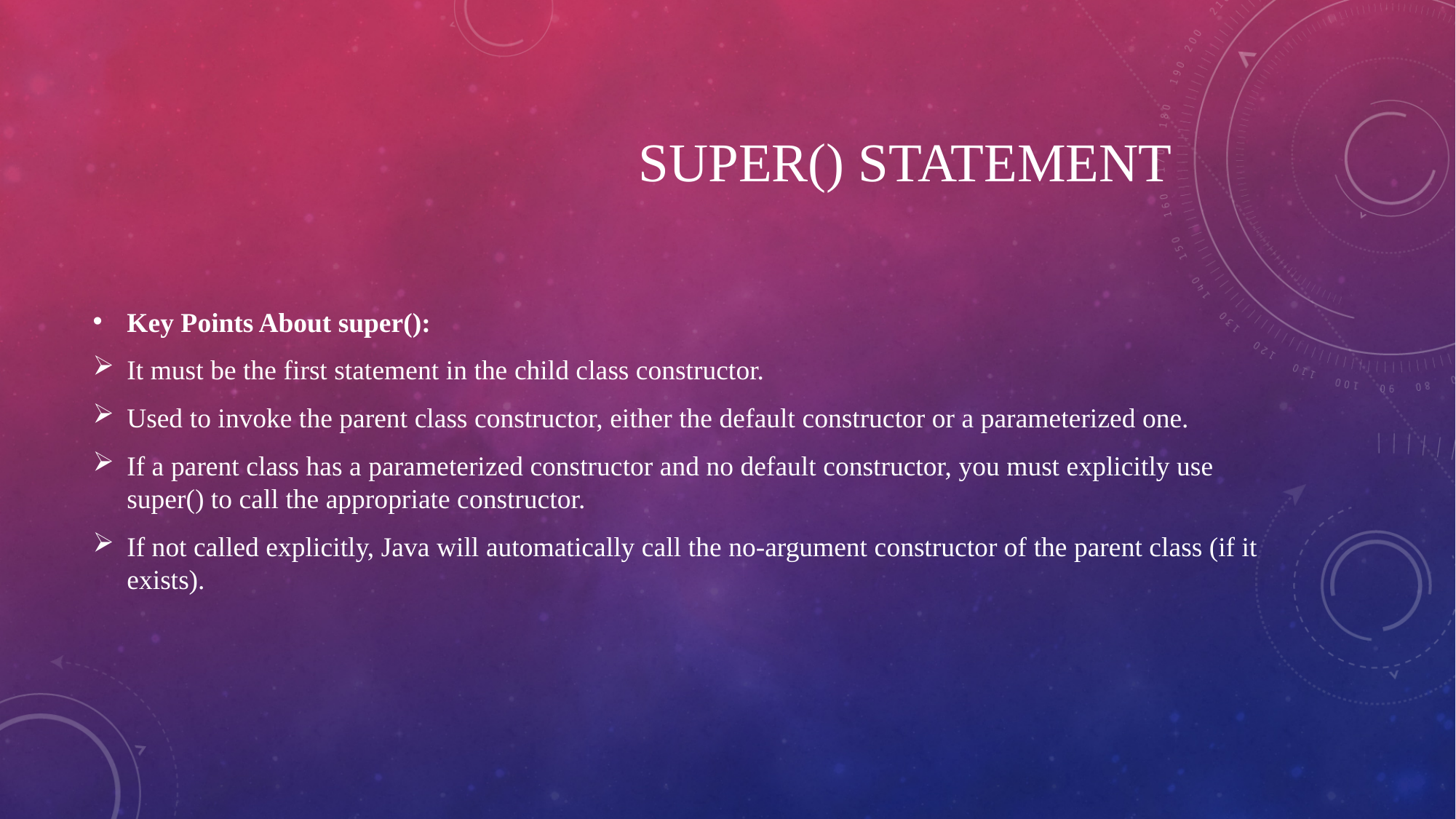

# Super() Statement
Key Points About super():
It must be the first statement in the child class constructor.
Used to invoke the parent class constructor, either the default constructor or a parameterized one.
If a parent class has a parameterized constructor and no default constructor, you must explicitly use super() to call the appropriate constructor.
If not called explicitly, Java will automatically call the no-argument constructor of the parent class (if it exists).